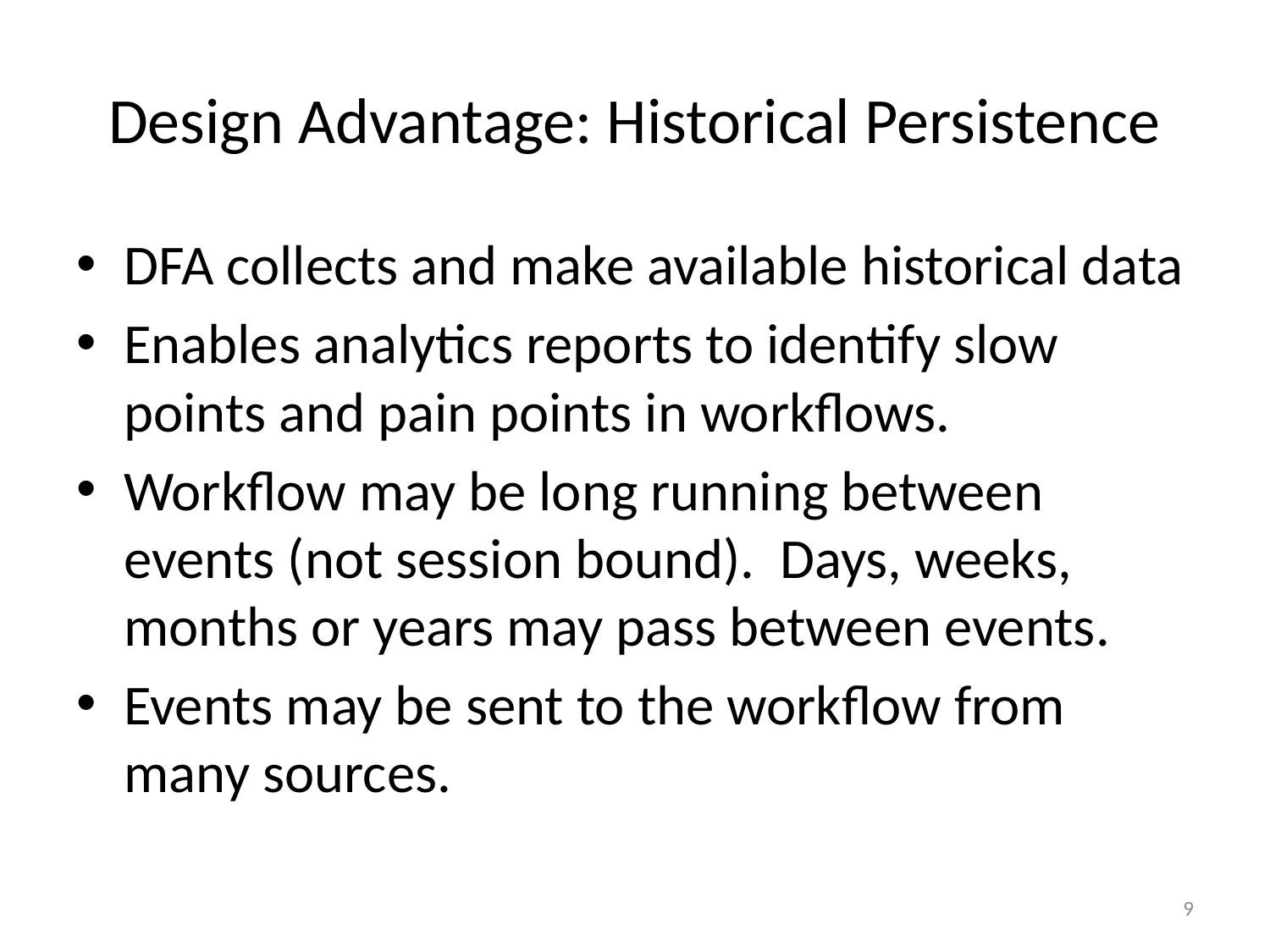

# Design Advantage: Historical Persistence
DFA collects and make available historical data
Enables analytics reports to identify slow points and pain points in workflows.
Workflow may be long running between events (not session bound).  Days, weeks, months or years may pass between events.
Events may be sent to the workflow from many sources.
9